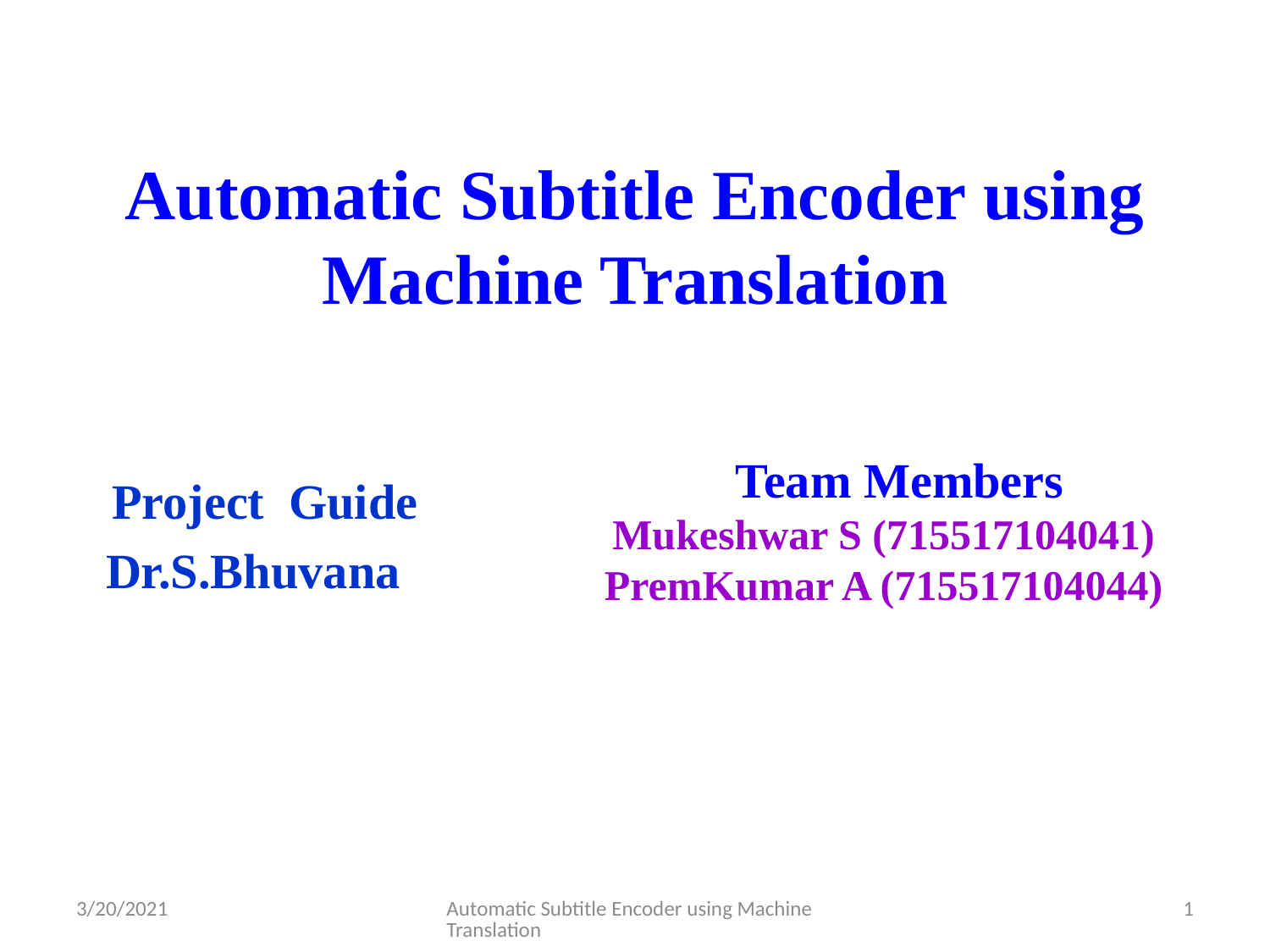

# Automatic Subtitle Encoder using Machine Translation
   Team Members
Mukeshwar S (715517104041)
PremKumar A (715517104044)

 Project  Guide
Dr.S.Bhuvana

3/20/2021
Automatic Subtitle Encoder using Machine Translation
1